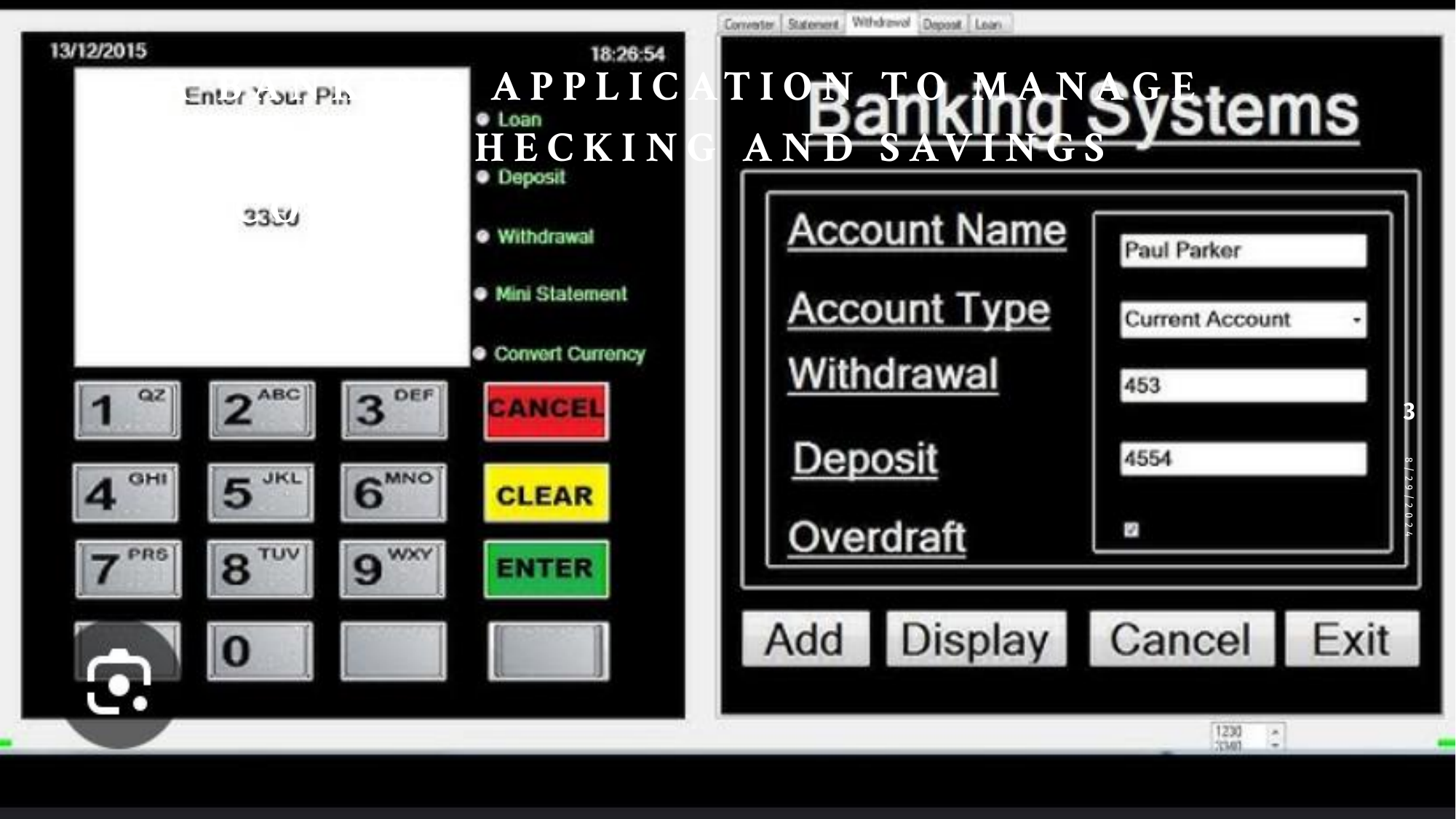

# A BANKING APPLICATION TO MANAGE MEMBERS CHECKING AND SAVINGS ACCOUNT

3
8/29/2024